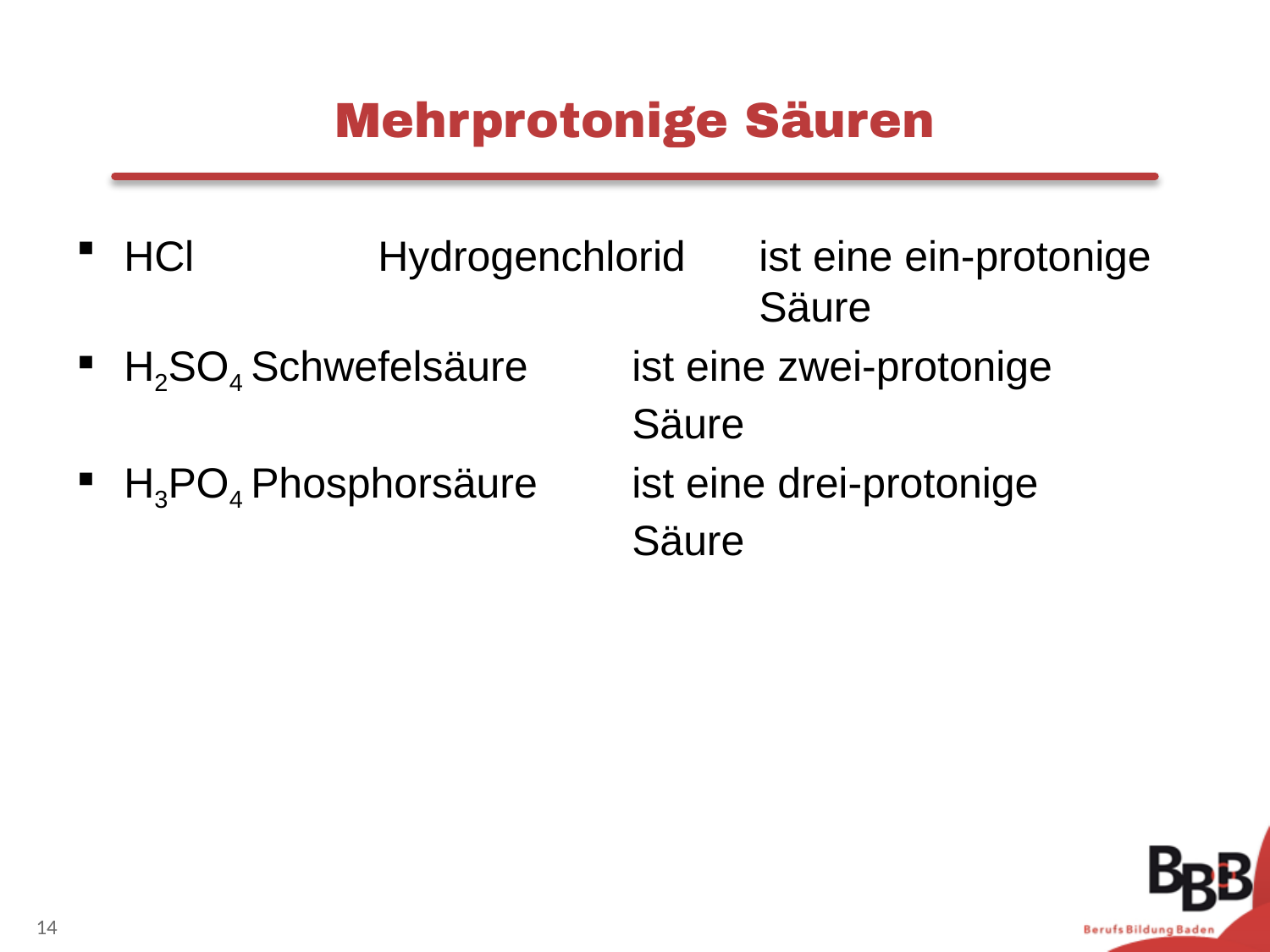

# Mehrprotonige Säuren
HCl		Hydrogenchlorid	ist eine ein-protonige 					Säure
H2SO4	Schwefelsäure	ist eine zwei-protonige 					Säure
H3PO4	Phosphorsäure	ist eine drei-protonige 					Säure
14